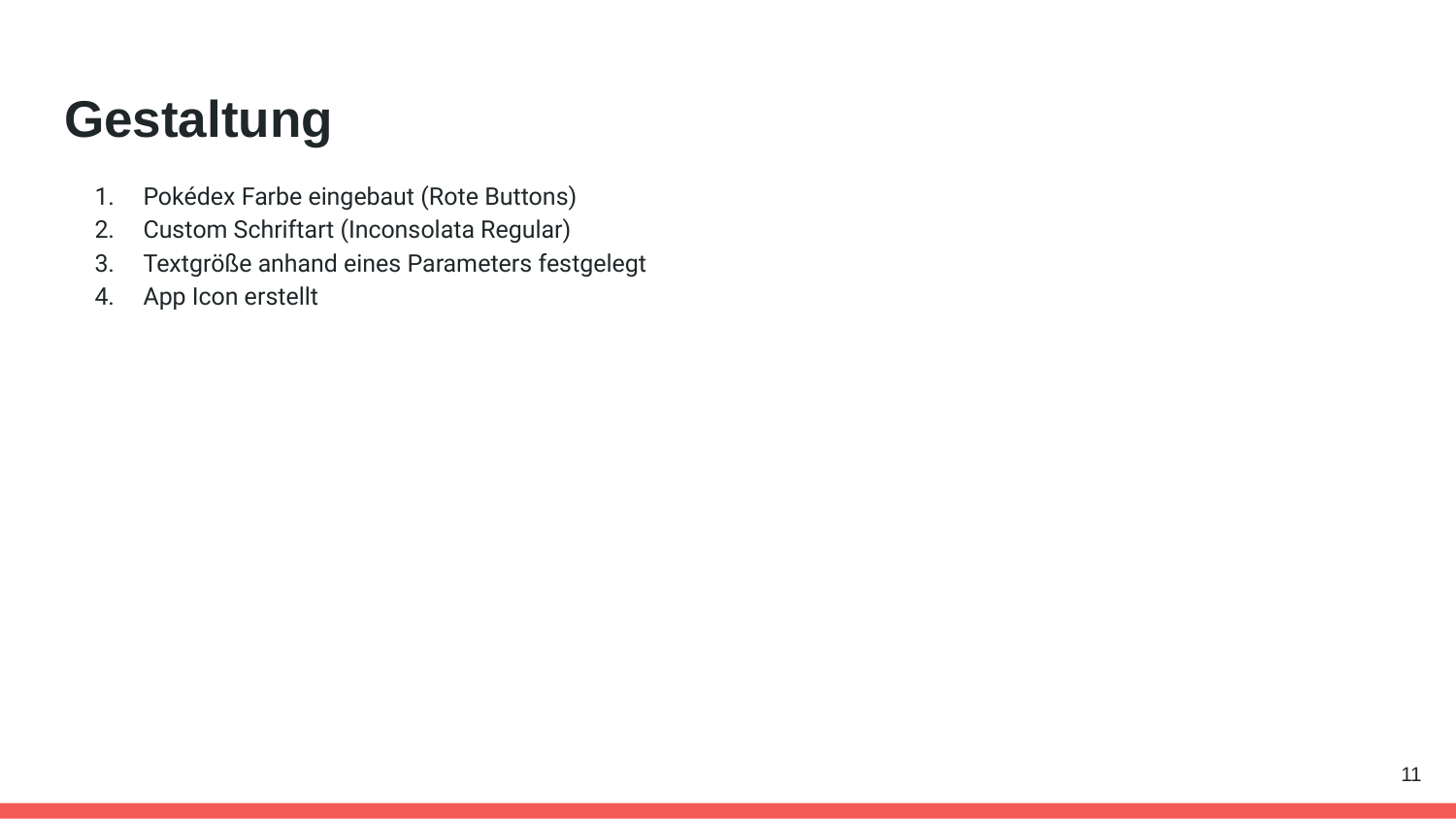

# Gestaltung
Pokédex Farbe eingebaut (Rote Buttons)
Custom Schriftart (Inconsolata Regular)
Textgröße anhand eines Parameters festgelegt
App Icon erstellt
11